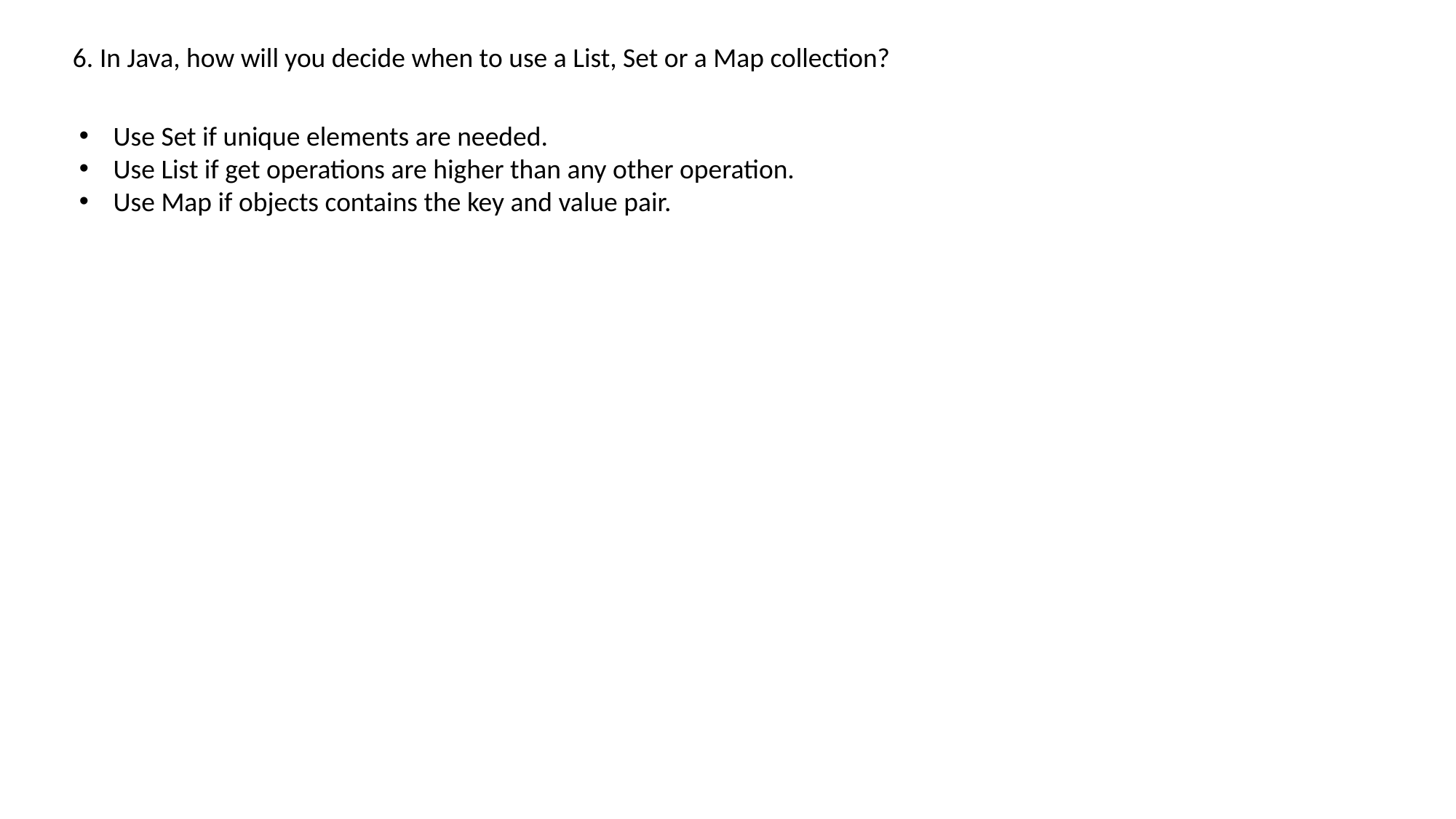

6. In Java, how will you decide when to use a List, Set or a Map collection?
Use Set if unique elements are needed.
Use List if get operations are higher than any other operation.
Use Map if objects contains the key and value pair.